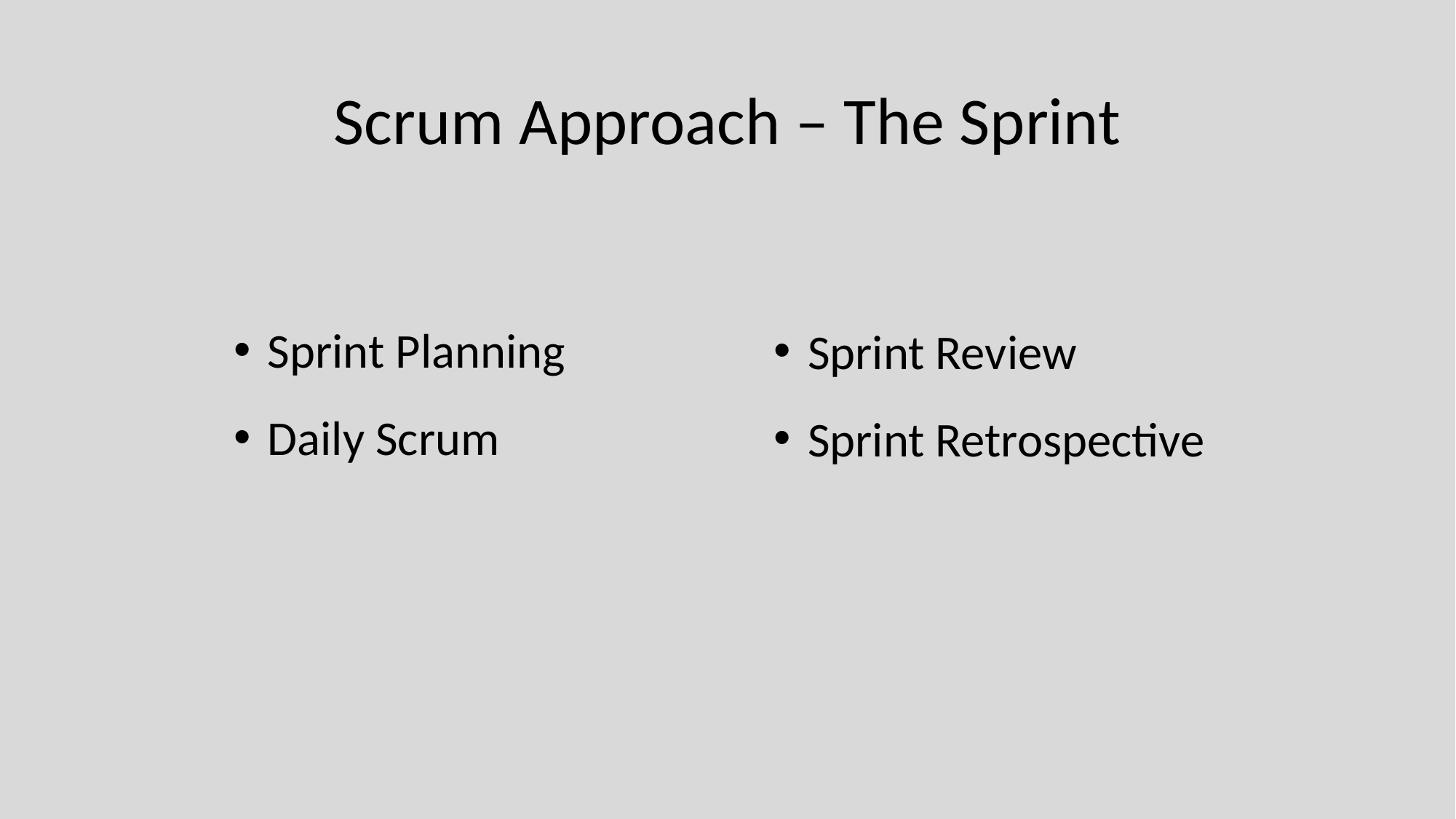

# Scrum Approach – The Sprint
Sprint Planning
Daily Scrum

Sprint Review
Sprint Retrospective